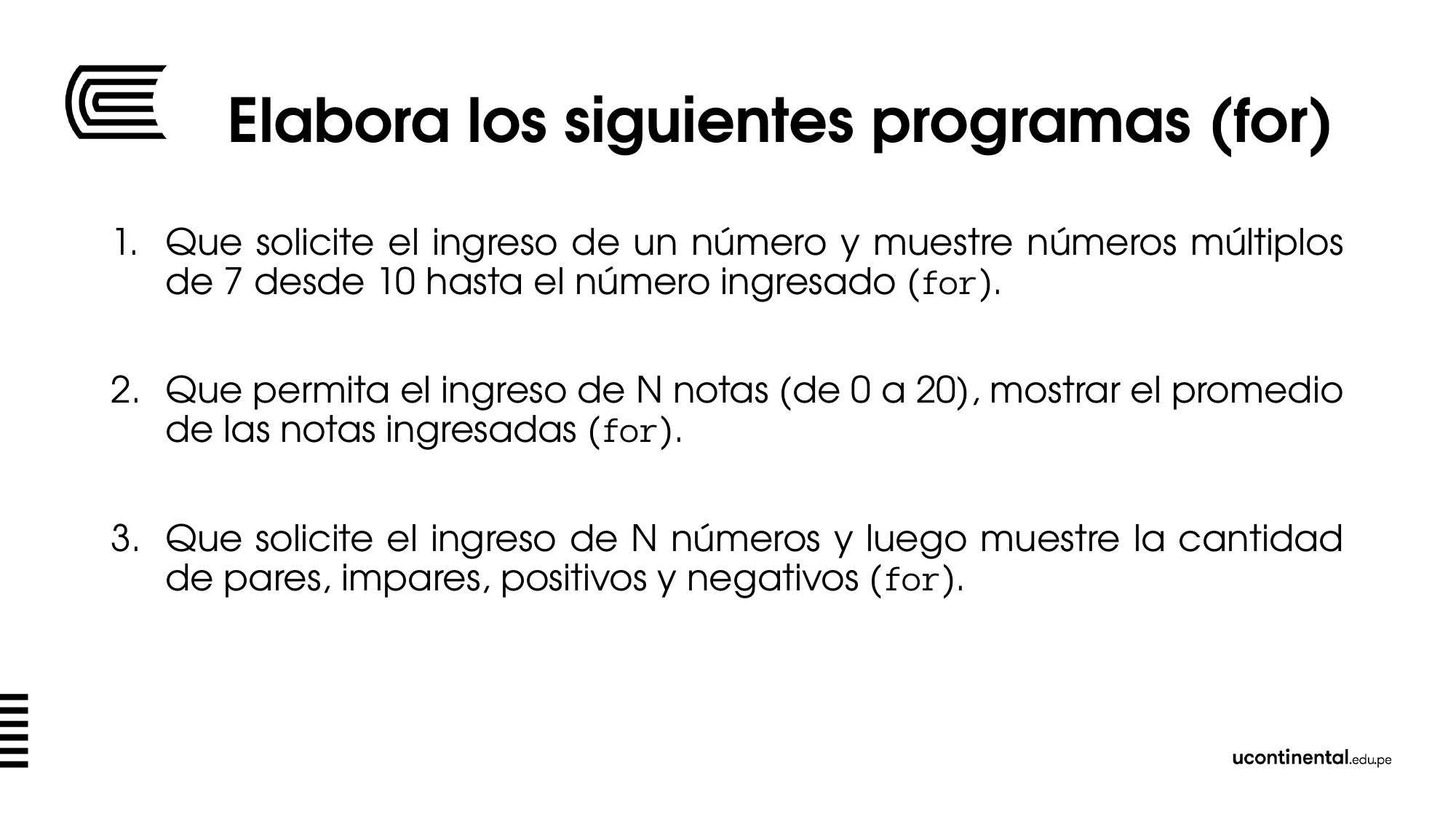

# Elabora los siguientes programas (for)
Que solicite el ingreso de un número y muestre números múltiplos de 7 desde 10 hasta el número ingresado (for).

Que permita el ingreso de N notas (de 0 a 20), mostrar el promedio de las notas ingresadas (for).

Que solicite el ingreso de N números y luego muestre la cantidad de pares, impares, positivos y negativos (for).